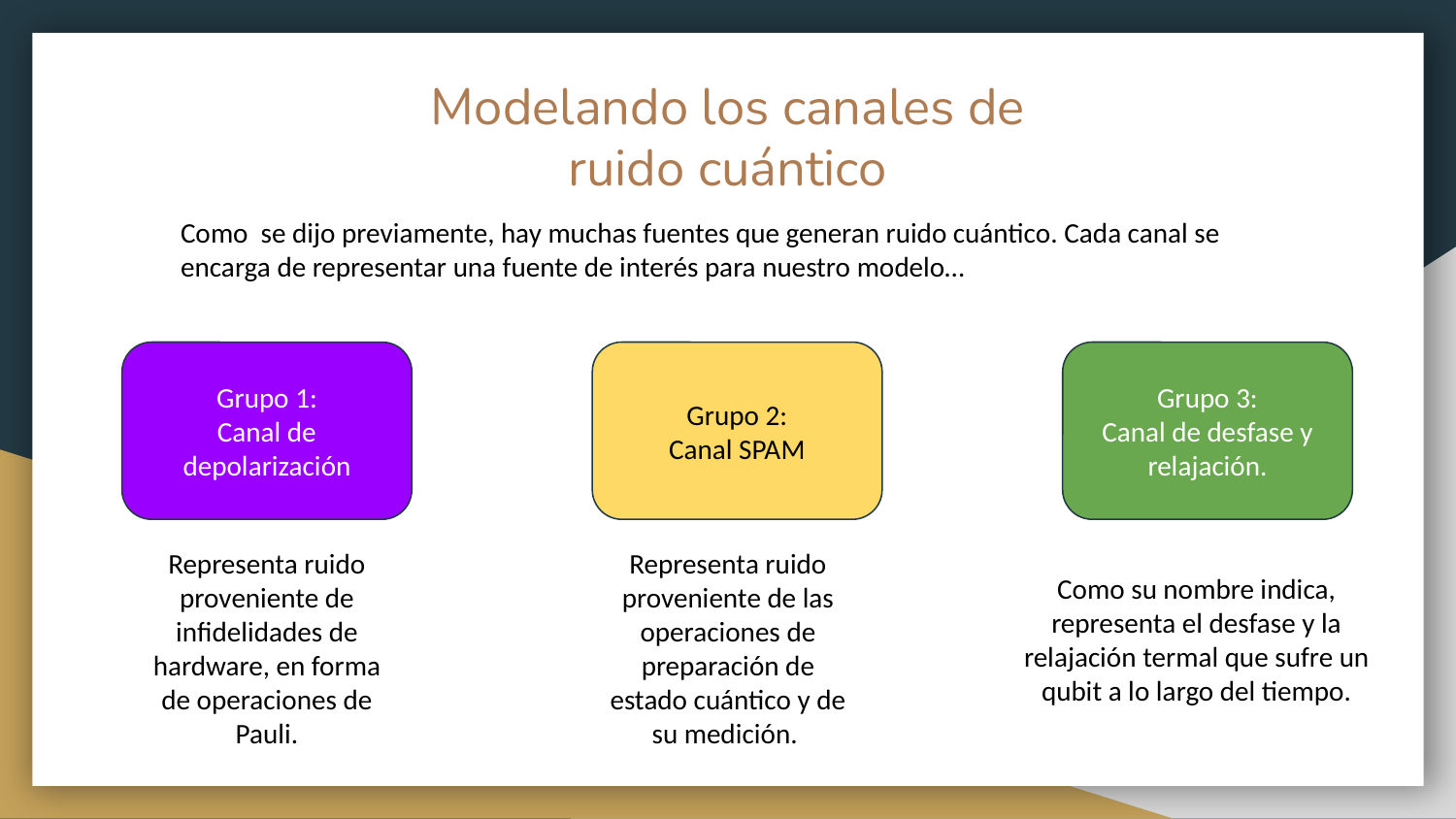

# Modelando los canales de ruido cuántico
Como  se dijo previamente, hay muchas fuentes que generan ruido cuántico. Cada canal se encarga de representar una fuente de interés para nuestro modelo…
Grupo 1:
Canal de depolarización
Grupo 2:
Canal SPAM
Grupo 3:
Canal de desfase y relajación.
Representa ruido proveniente de infidelidades de hardware, en forma de operaciones de Pauli.
Representa ruido proveniente de las operaciones de preparación de estado cuántico y de su medición.
Como su nombre indica, representa el desfase y la relajación termal que sufre un qubit a lo largo del tiempo.